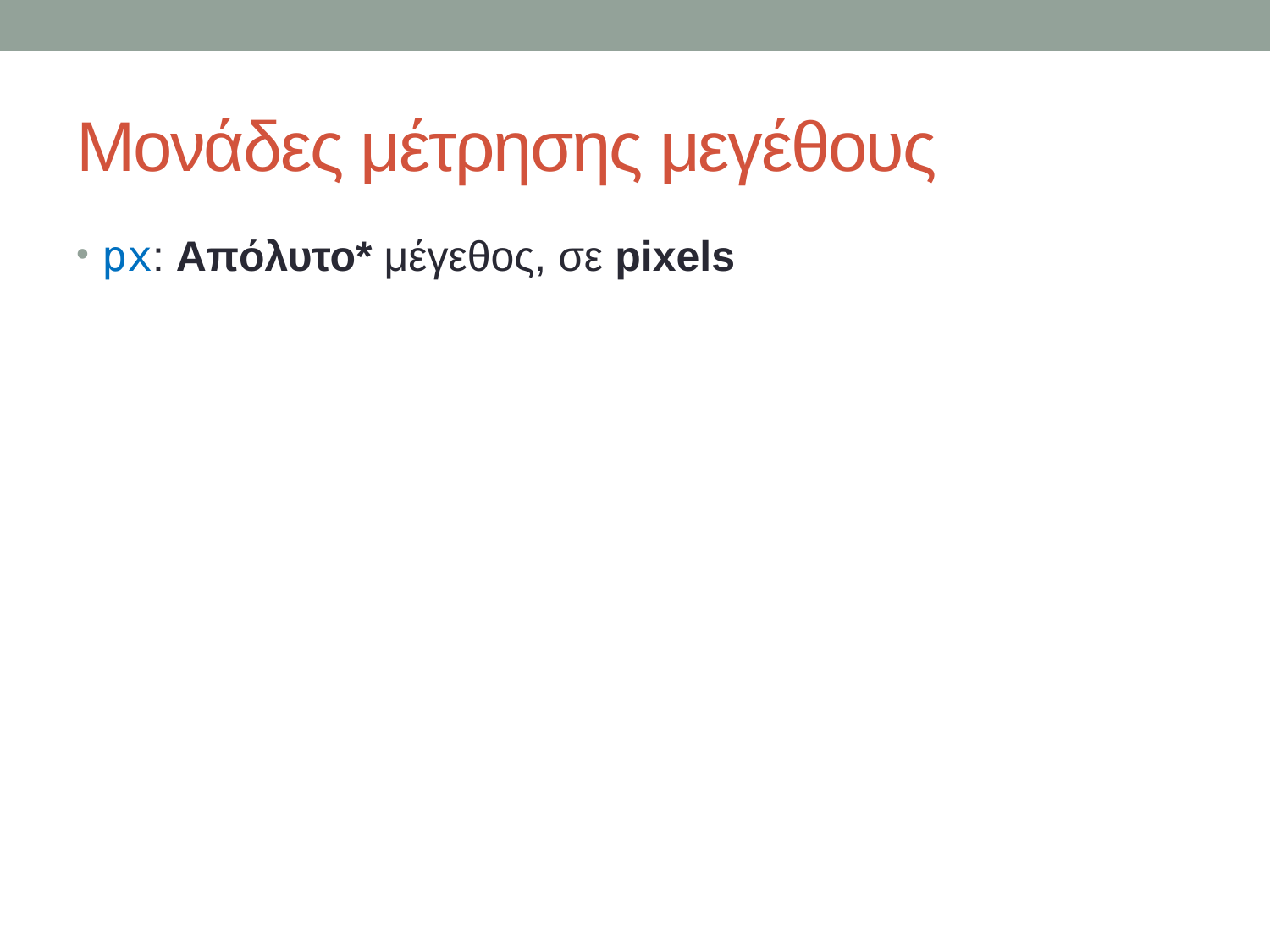

# Μονάδες μέτρησης μεγέθους
px: Απόλυτο* μέγεθος, σε pixels